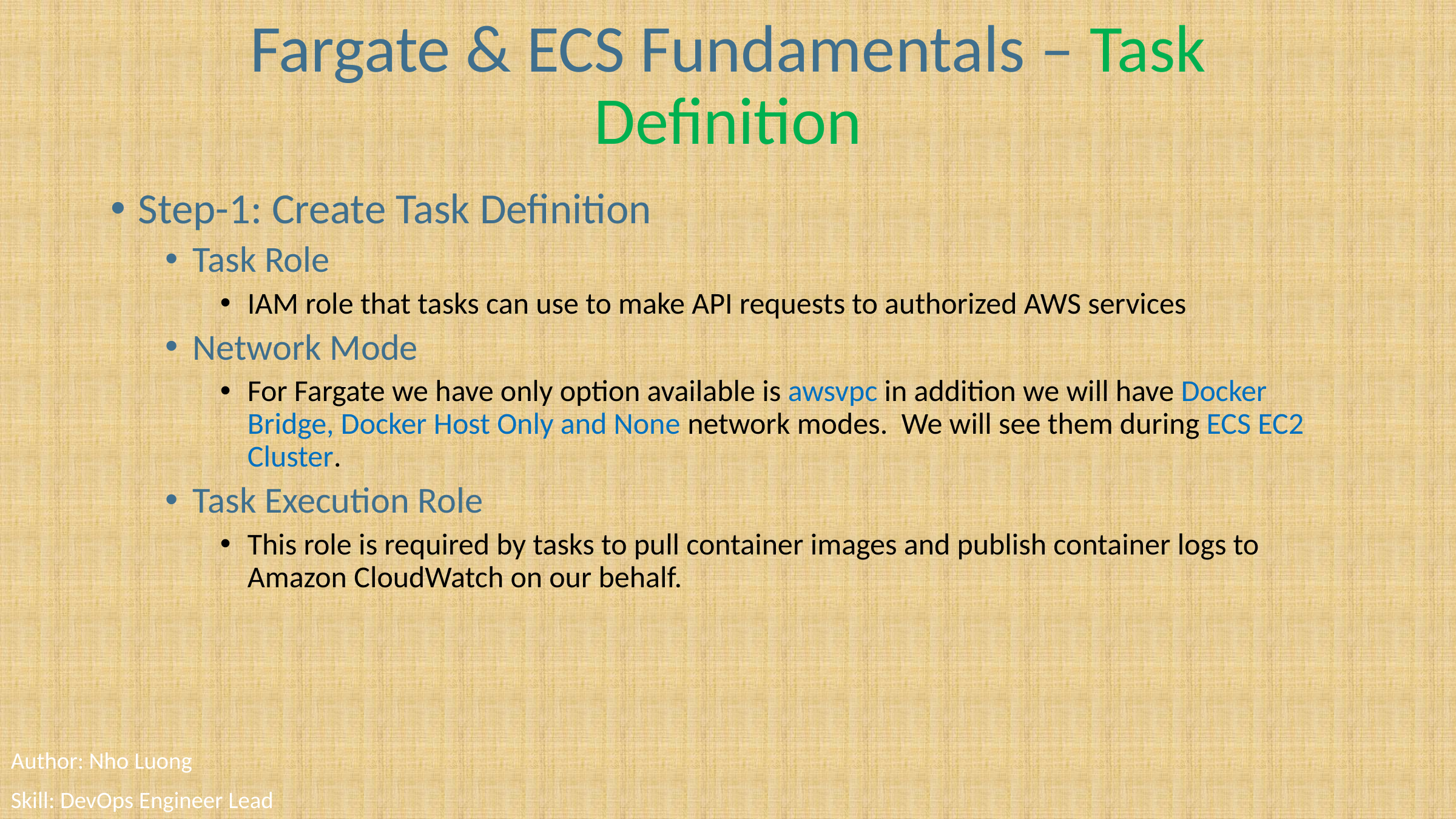

# Fargate & ECS Fundamentals – Task Definition
Step-1: Create Task Definition
Task Role
IAM role that tasks can use to make API requests to authorized AWS services
Network Mode
For Fargate we have only option available is awsvpc in addition we will have Docker Bridge, Docker Host Only and None network modes.  We will see them during ECS EC2 Cluster.
Task Execution Role
This role is required by tasks to pull container images and publish container logs to Amazon CloudWatch on our behalf.

Author: Nho Luong
Skill: DevOps Engineer Lead